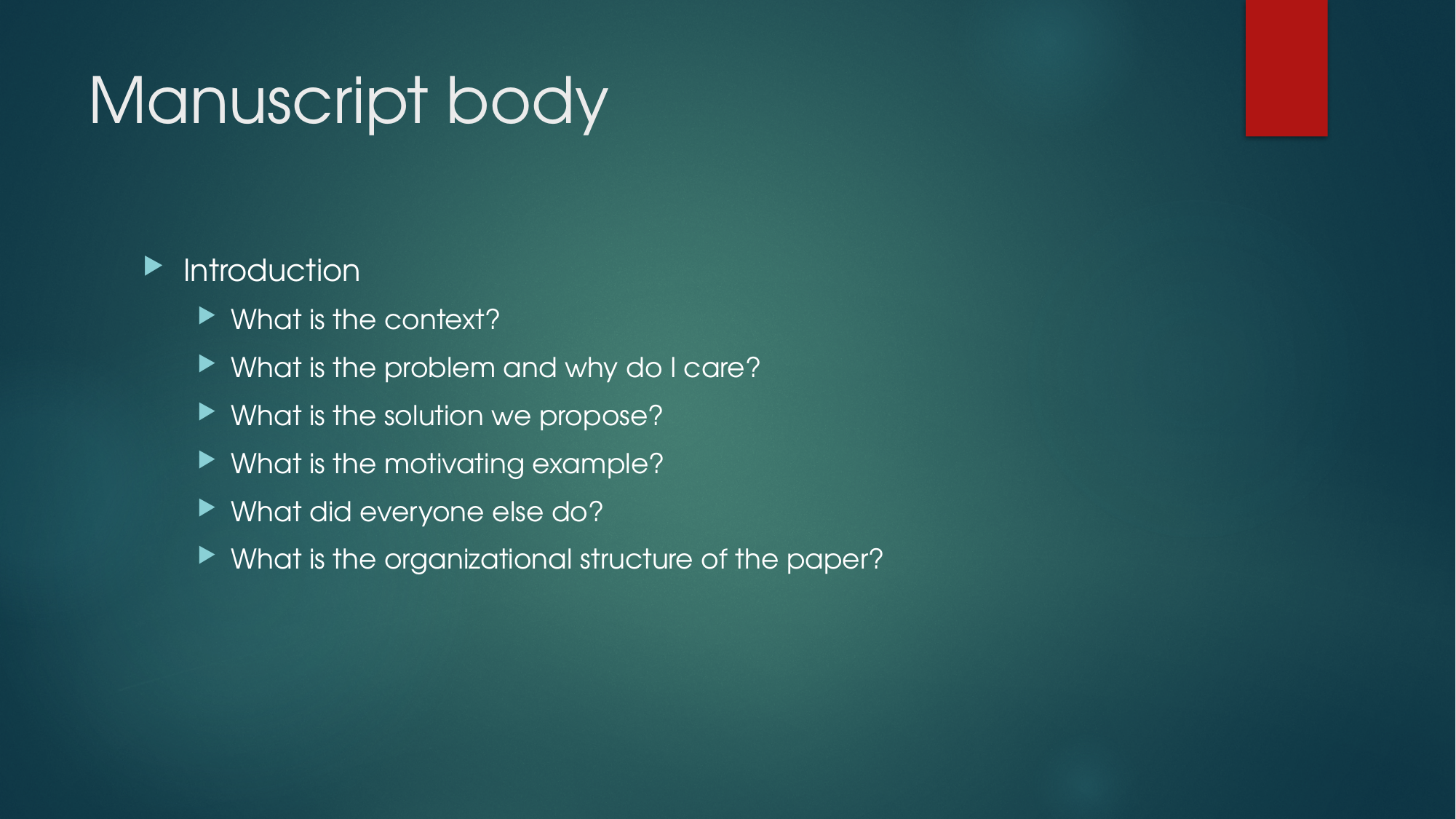

# Manuscript body
Introduction
What is the context?
What is the problem and why do I care?
What is the solution we propose?
What is the motivating example?
What did everyone else do?
What is the organizational structure of the paper?